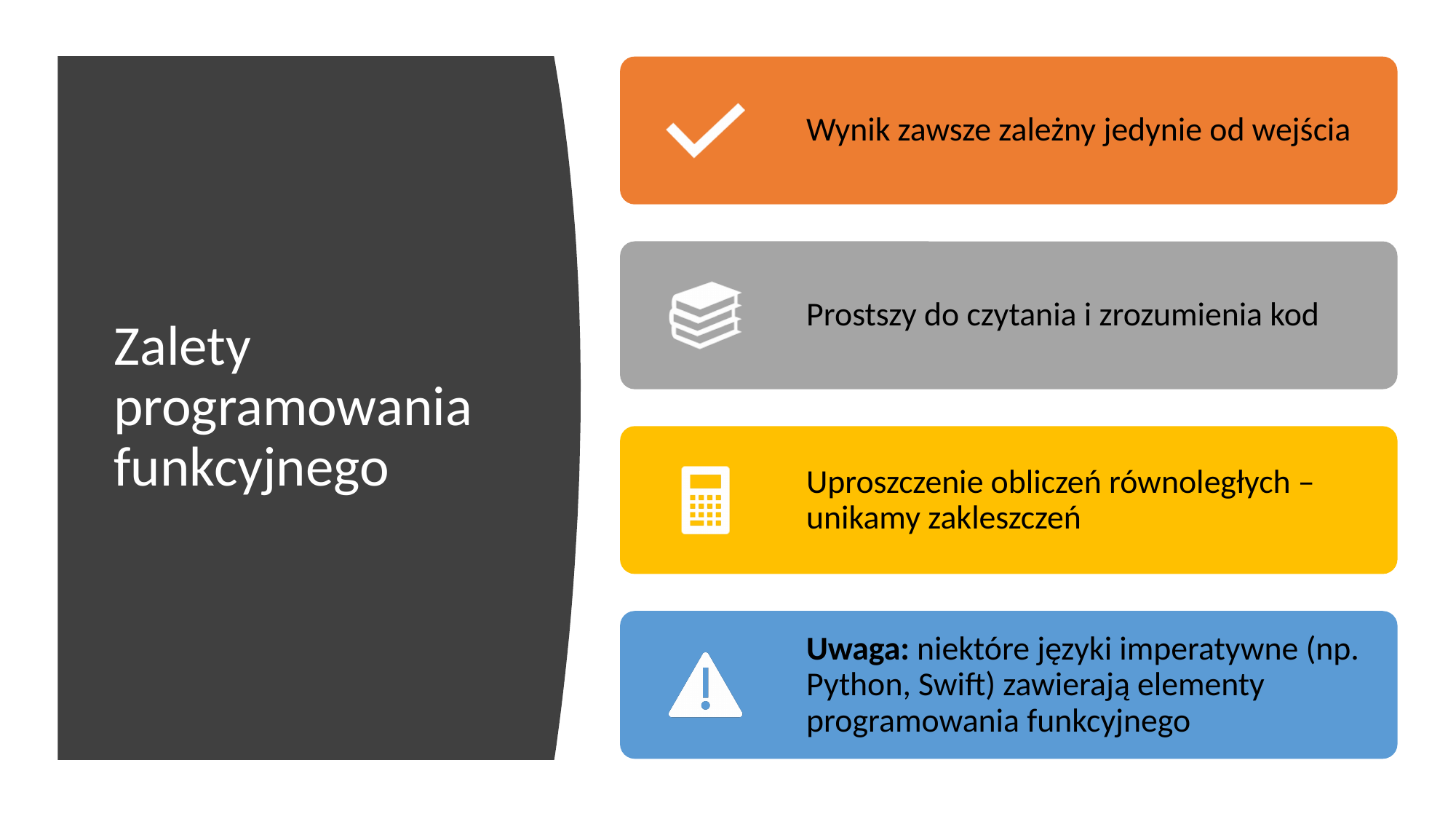

Wynik zawsze zależny jedynie od wejścia
Prostszy do czytania i zrozumienia kod
Uproszczenie obliczeń równoległych – unikamy zakleszczeń
Uwaga: niektóre języki imperatywne (np. Python, Swift) zawierają elementy programowania funkcyjnego

# Zalety programowania funkcyjnego